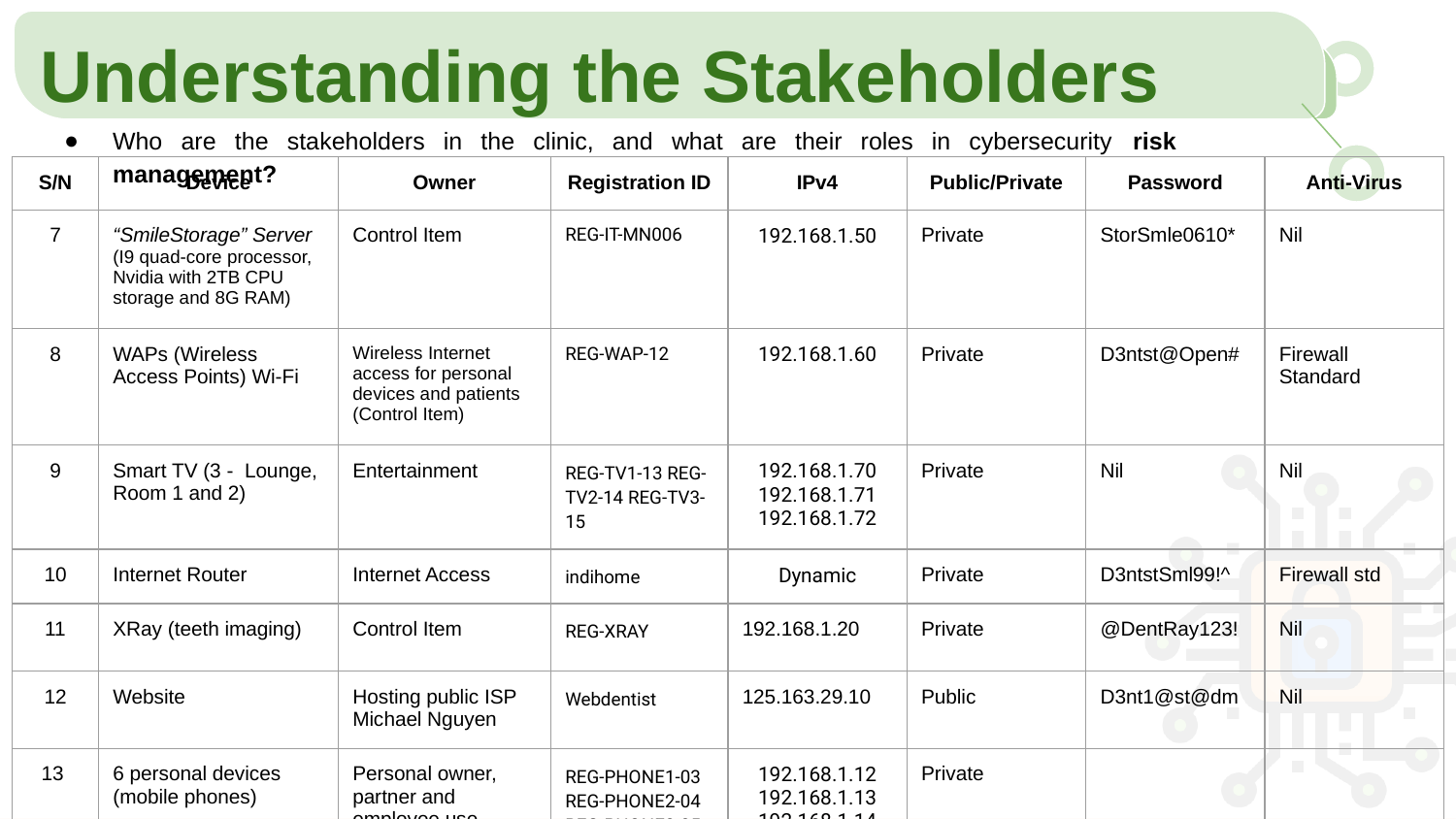

Understanding the Stakeholders

Who are the stakeholders in the clinic, and what are their roles in cybersecurity risk management?

| S/N | Device | Owner | Registration ID | IPv4 | Public/Private | Password | Anti-Virus |
| --- | --- | --- | --- | --- | --- | --- | --- |
| 7 | “SmileStorage” Server (I9 quad-core processor, Nvidia with 2TB CPU storage and 8G RAM) | Control Item | REG-IT-MN006 | 192.168.1.50 | Private | StorSmle0610\* | Nil |
| 8 | WAPs (Wireless Access Points) Wi-Fi | Wireless Internet access for personal devices and patients (Control Item) | REG-WAP-12 | 192.168.1.60 | Private | D3ntst@Open# | Firewall Standard |
| 9 | Smart TV (3 - Lounge, Room 1 and 2) | Entertainment | REG-TV1-13 REG-TV2-14 REG-TV3-15 | 192.168.1.70 192.168.1.71 192.168.1.72 | Private | Nil | Nil |
| 10 | Internet Router | Internet Access | indihome | Dynamic | Private | D3ntstSml99!^ | Firewall std |
| 11 | XRay (teeth imaging) | Control Item | REG-XRAY | 192.168.1.20 | Private | @DentRay123! | Nil |
| 12 | Website | Hosting public ISP Michael Nguyen | Webdentist | 125.163.29.10 | Public | D3nt1@st@dm | Nil |
| 13 | 6 personal devices (mobile phones) | Personal owner, partner and employee use | REG-PHONE1-03 REG-PHONE2-04 REG-PHONE3-05 REG-PHONE4-06 REG-PHONE5-07 REG-PHONE6-08 | 192.168.1.12 192.168.1.13 192.168.1.14 192.168.1.15 192.168.1.16 192.168.1.17 | Private |  |  |